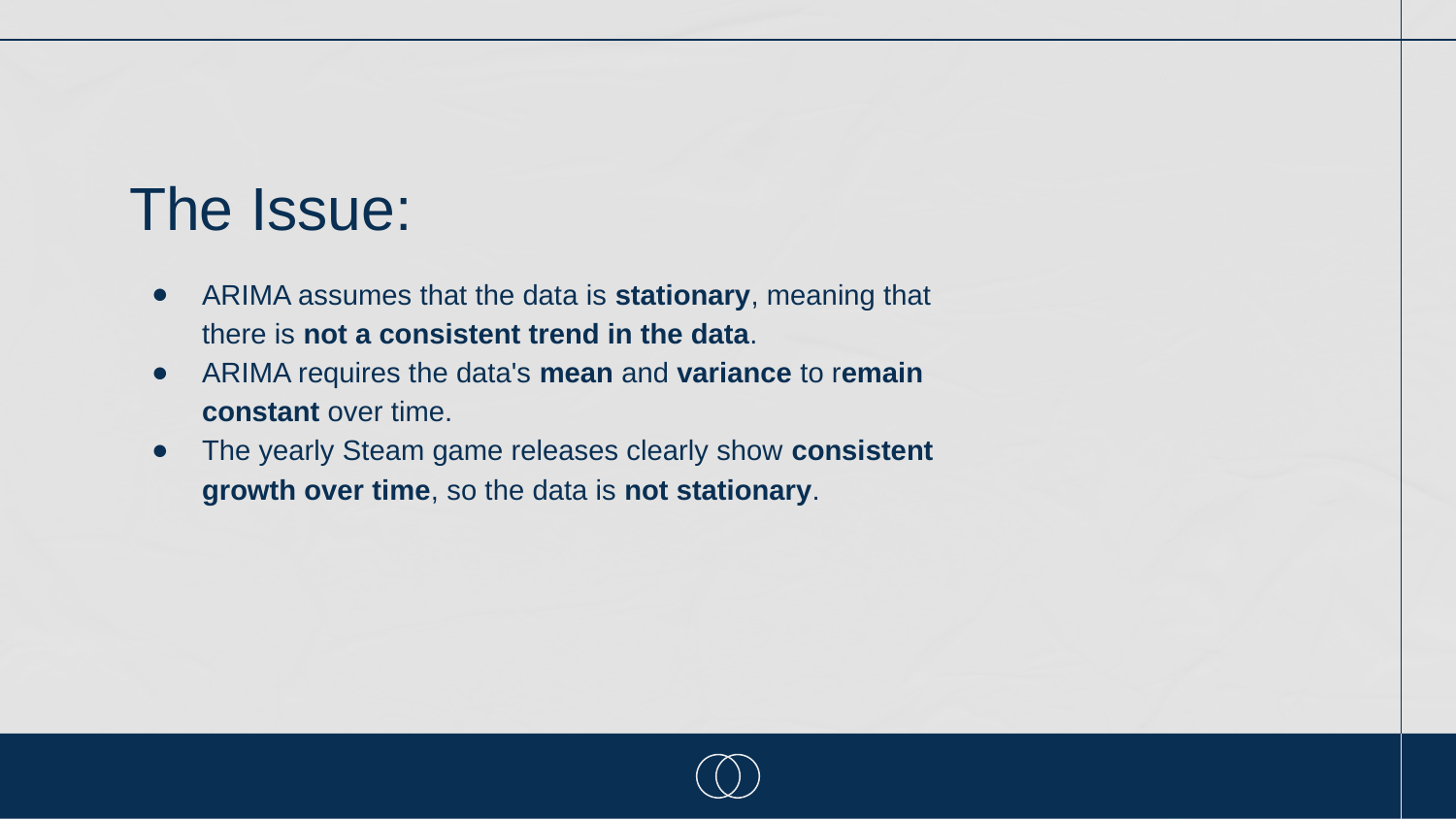

# The Issue:
ARIMA assumes that the data is stationary, meaning that there is not a consistent trend in the data.
ARIMA requires the data's mean and variance to remain constant over time.
The yearly Steam game releases clearly show consistent growth over time, so the data is not stationary.